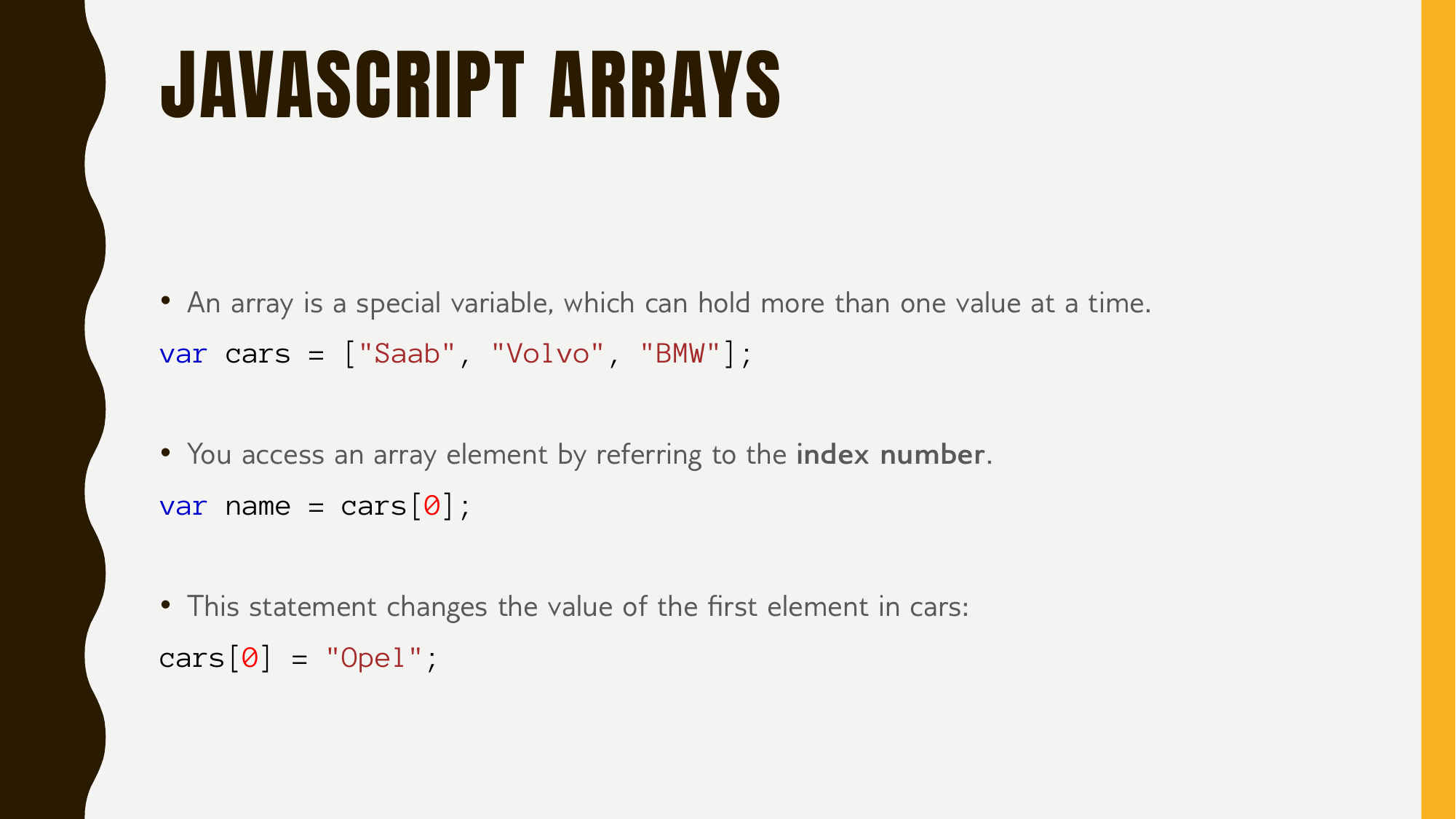

# JavaScript Arrays
An array is a special variable, which can hold more than one value at a time.
var cars = ["Saab", "Volvo", "BMW"];

You access an array element by referring to the index number.
var name = cars[0];

This statement changes the value of the first element in cars:
cars[0] = "Opel";